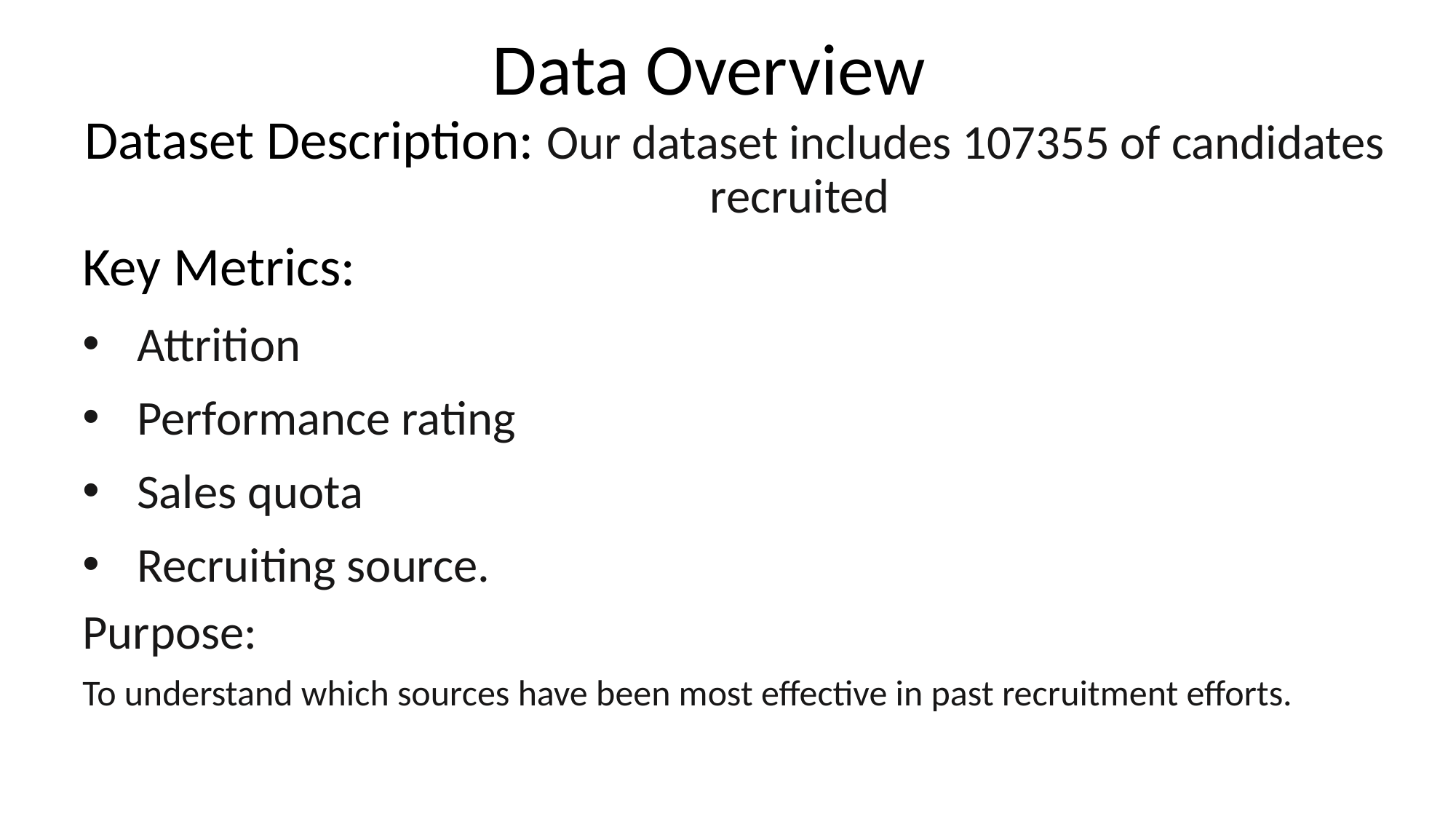

# Data Overview
Dataset Description: Our dataset includes 107355 of candidates             recruited
Key Metrics:
Attrition
Performance rating
Sales quota
Recruiting source.
Purpose:
To understand which sources have been most effective in past recruitment efforts.